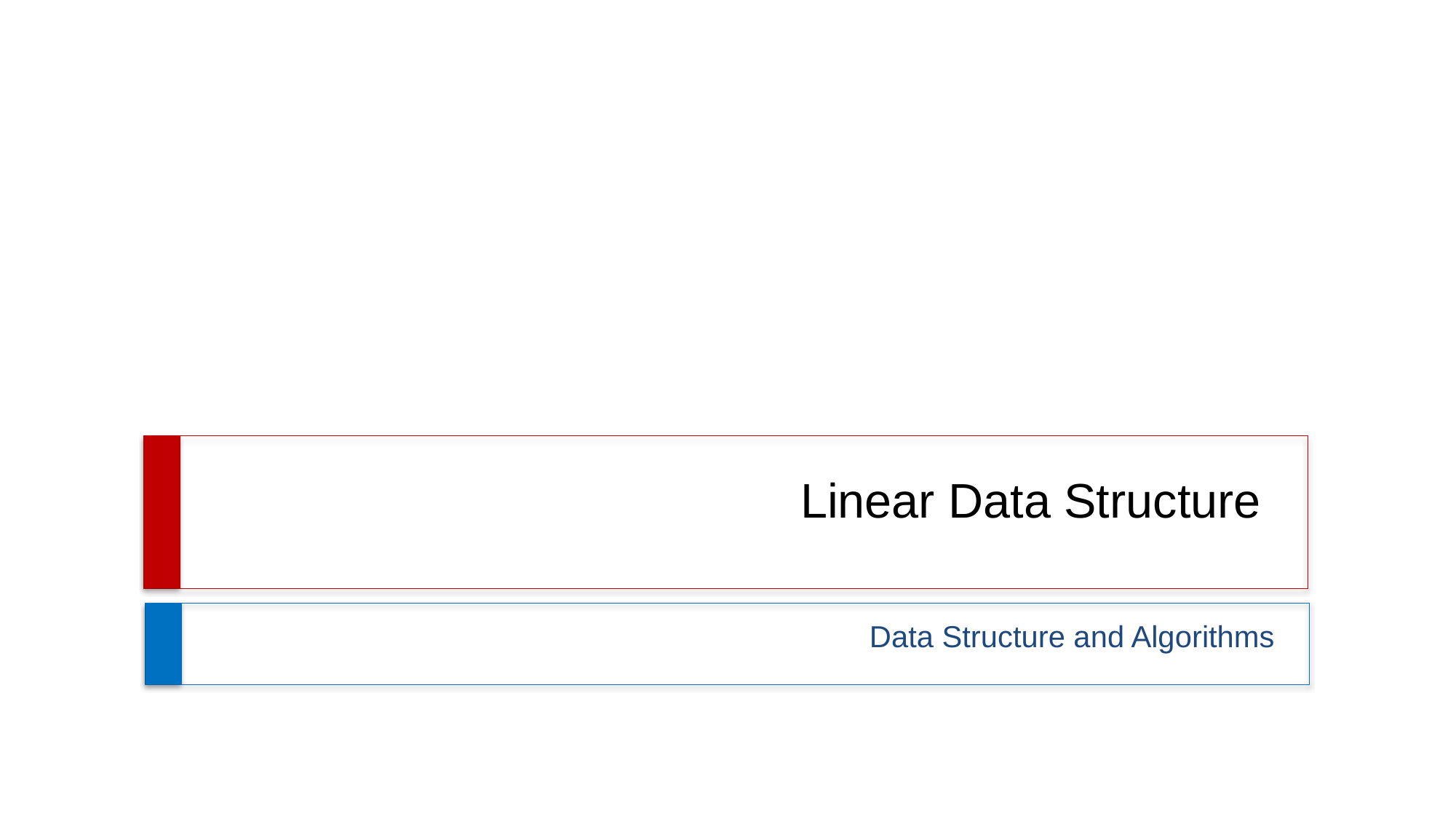

# Linear Data Structure
Data Structure and Algorithms